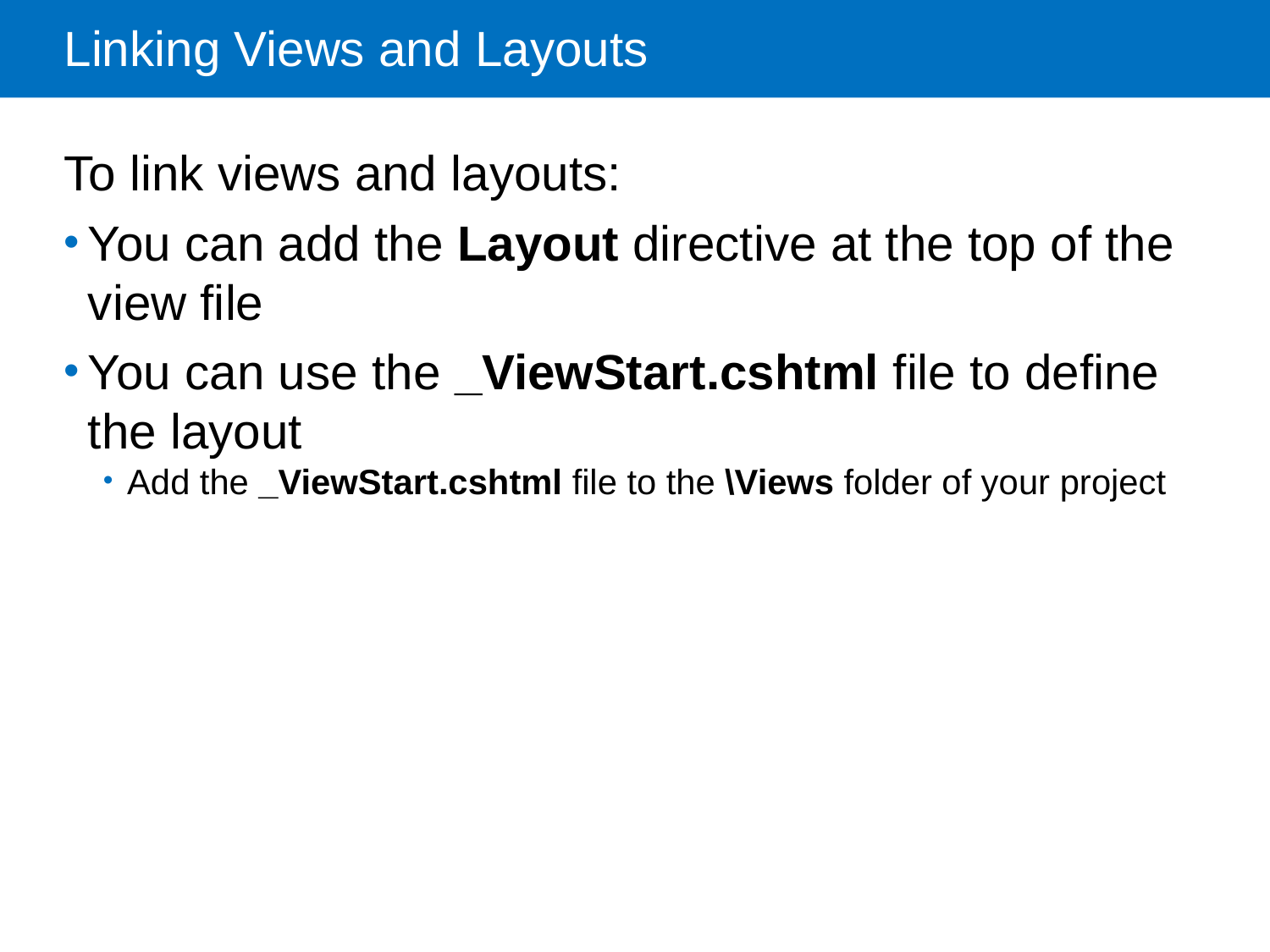

# Linking Views and Layouts
To link views and layouts:
You can add the Layout directive at the top of the view file
You can use the _ViewStart.cshtml file to define the layout
Add the _ViewStart.cshtml file to the \Views folder of your project